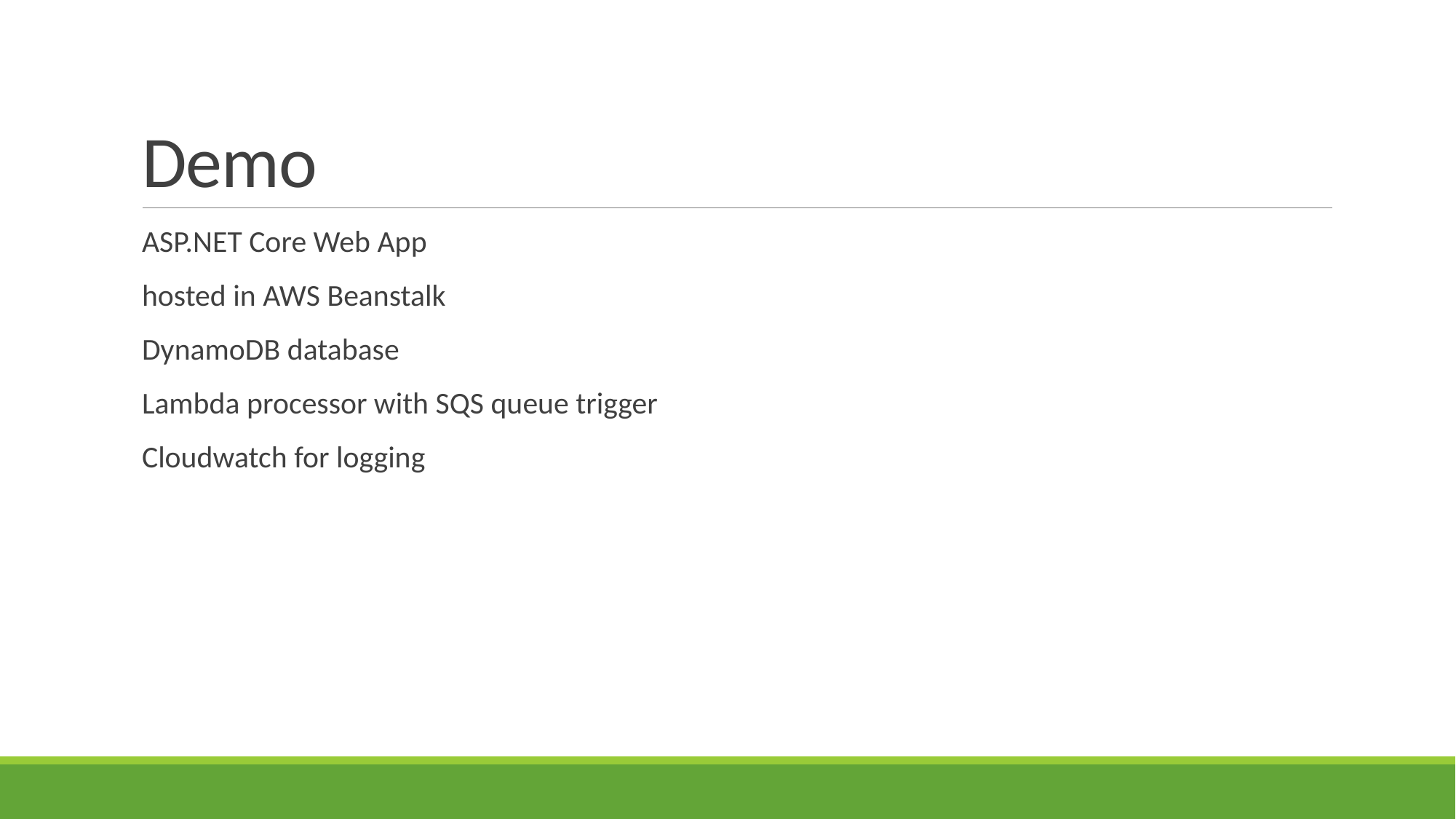

# Demo
ASP.NET Core Web App
hosted in AWS Beanstalk
DynamoDB database
Lambda processor with SQS queue trigger
Cloudwatch for logging